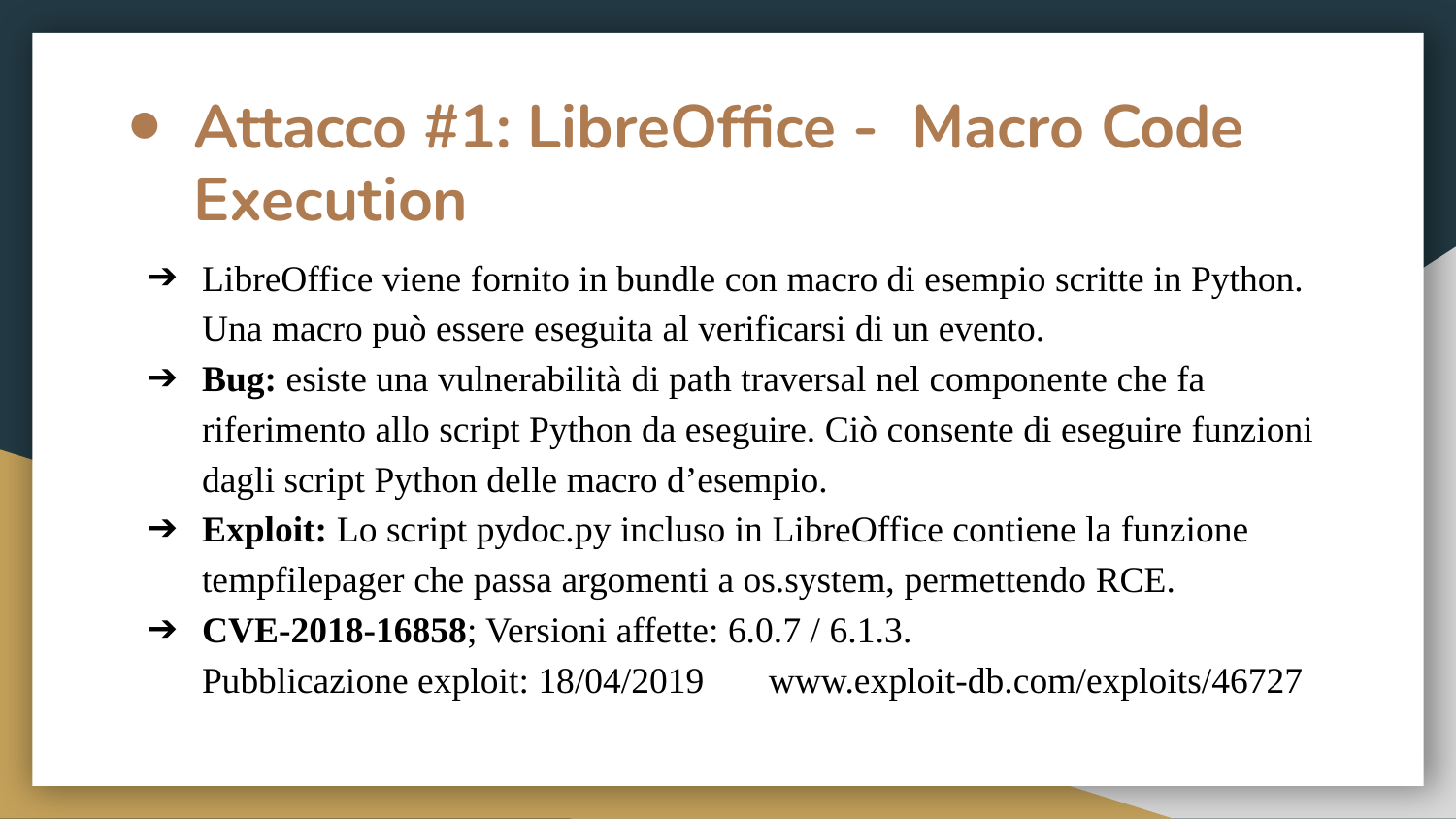

# Attacco #1: LibreOffice -  Macro Code Execution
LibreOffice viene fornito in bundle con macro di esempio scritte in Python. Una macro può essere eseguita al verificarsi di un evento.
Bug: esiste una vulnerabilità di path traversal nel componente che fa riferimento allo script Python da eseguire. Ciò consente di eseguire funzioni dagli script Python delle macro d’esempio.
Exploit: Lo script pydoc.py incluso in LibreOffice contiene la funzione tempfilepager che passa argomenti a os.system, permettendo RCE.
CVE-2018-16858; Versioni affette: 6.0.7 / 6.1.3.
Pubblicazione exploit: 18/04/2019       www.exploit-db.com/exploits/46727